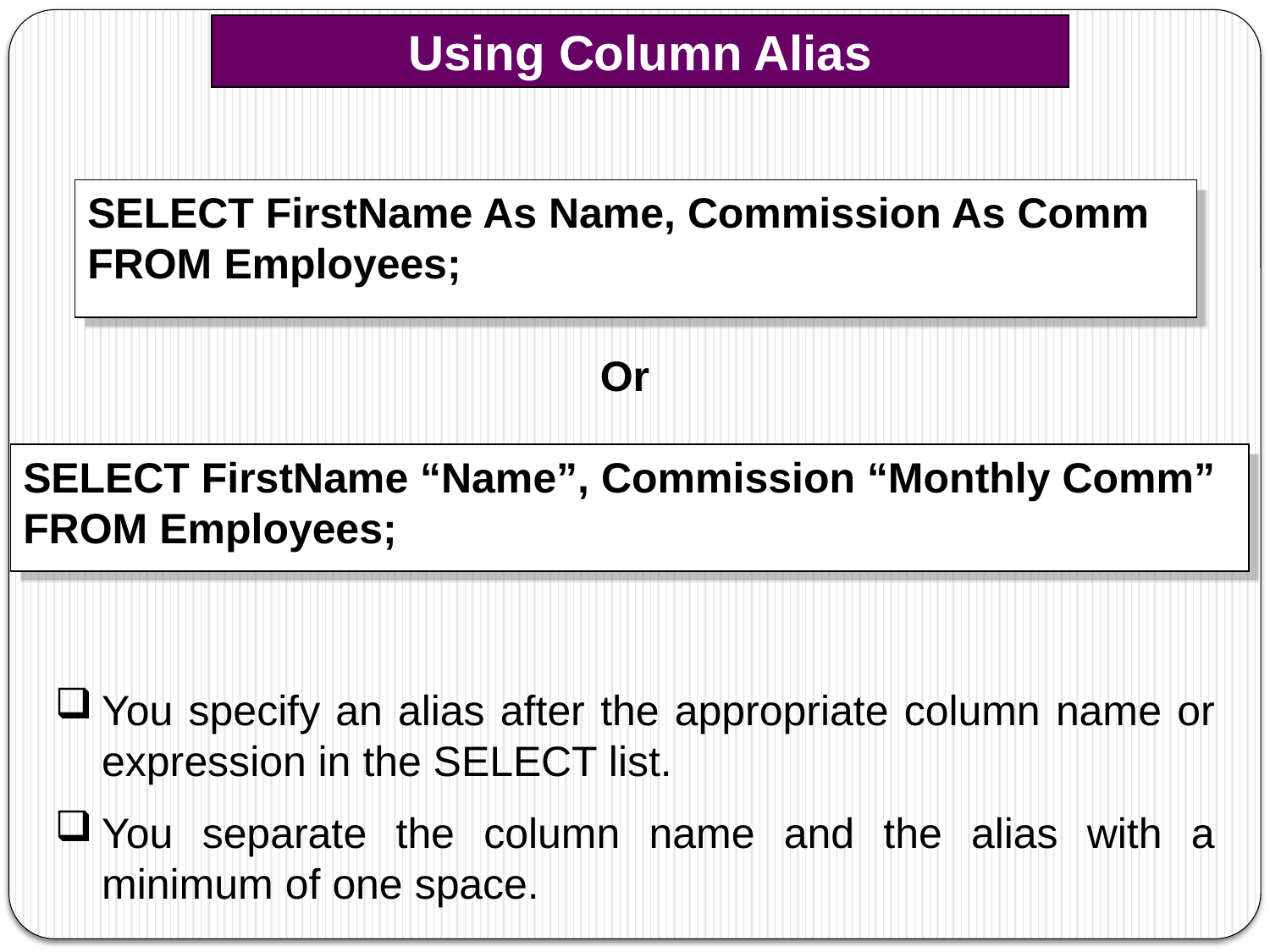

Using Column Alias
SELECT FirstName As Name, Commission As Comm
FROM Employees;
Or
SELECT FirstName “Name”, Commission “Monthly Comm”
FROM Employees;
You specify an alias after the appropriate column name or expression in the SELECT list.
You separate the column name and the alias with a minimum of one space.